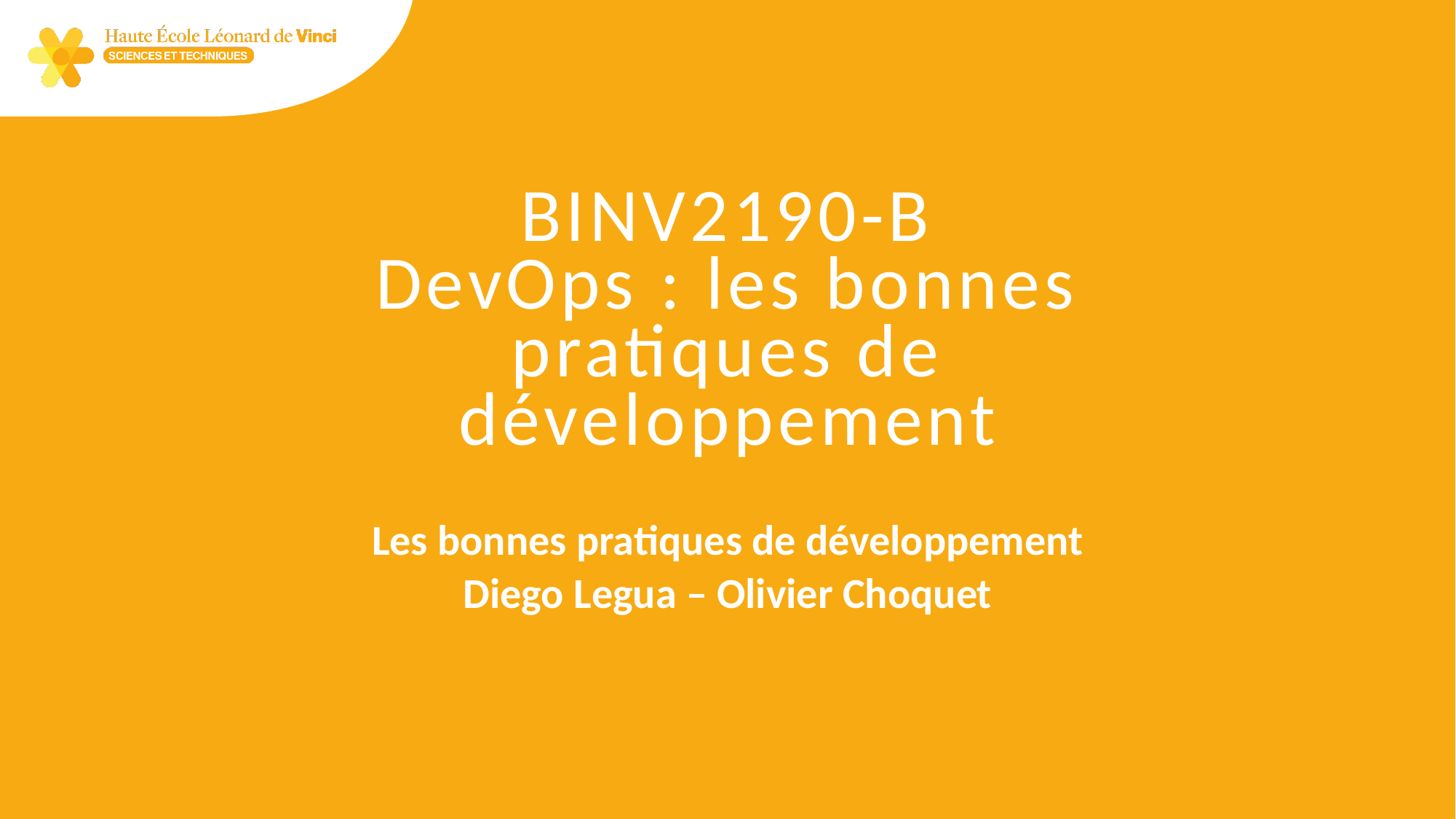

# BINV2190-B DevOps : les bonnes pratiques de développement
Les bonnes pratiques de développement
Diego Legua – Olivier Choquet